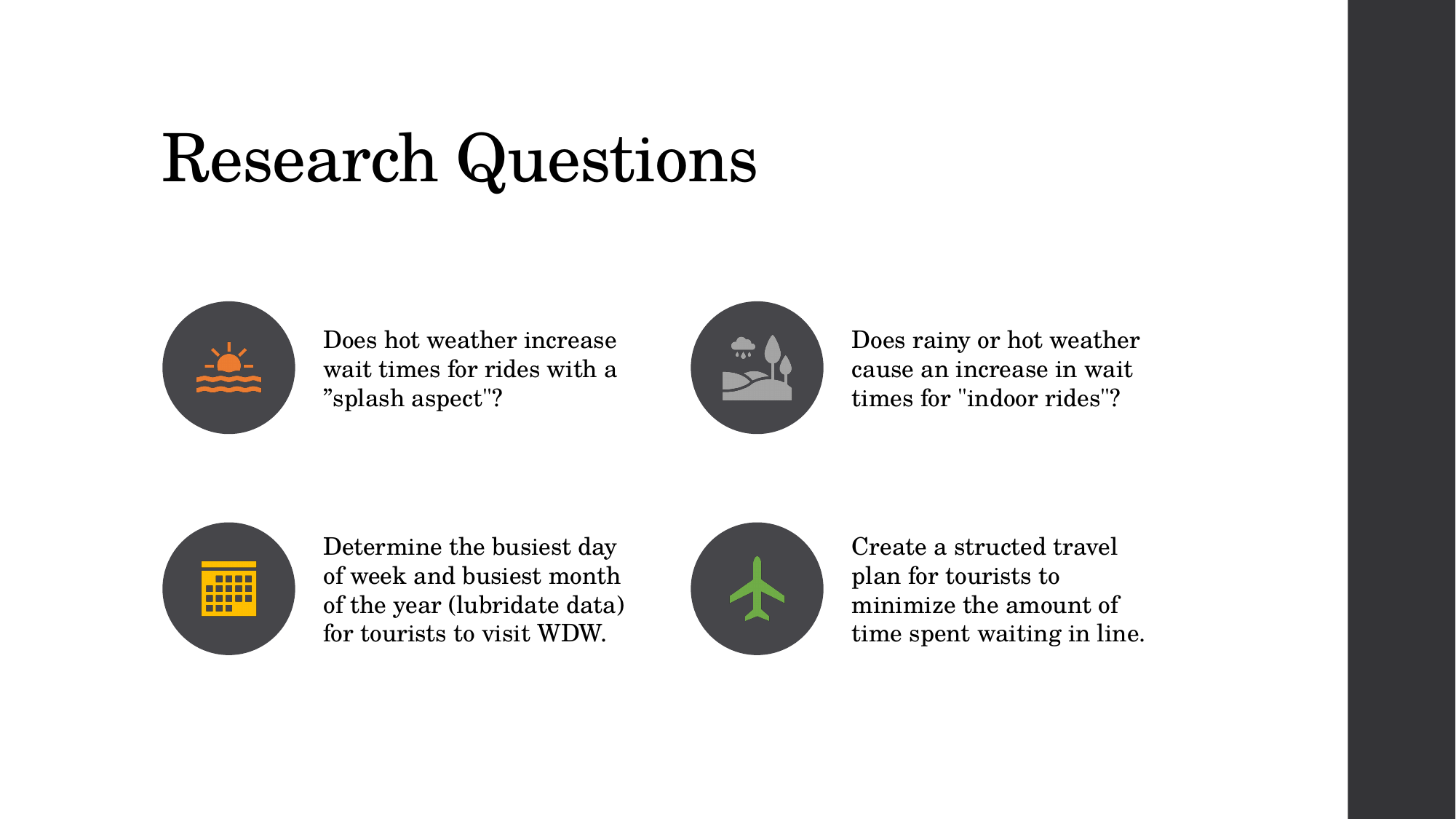

# Research Questions
Does hot weather increase wait times for rides with a ”splash aspect"?
Does rainy or hot weather cause an increase in wait times for "indoor rides"?
Determine the busiest day of week and busiest month of the year (lubridate data) for tourists to visit WDW.
Create a structed travel plan for tourists to minimize the amount of time spent waiting in line.